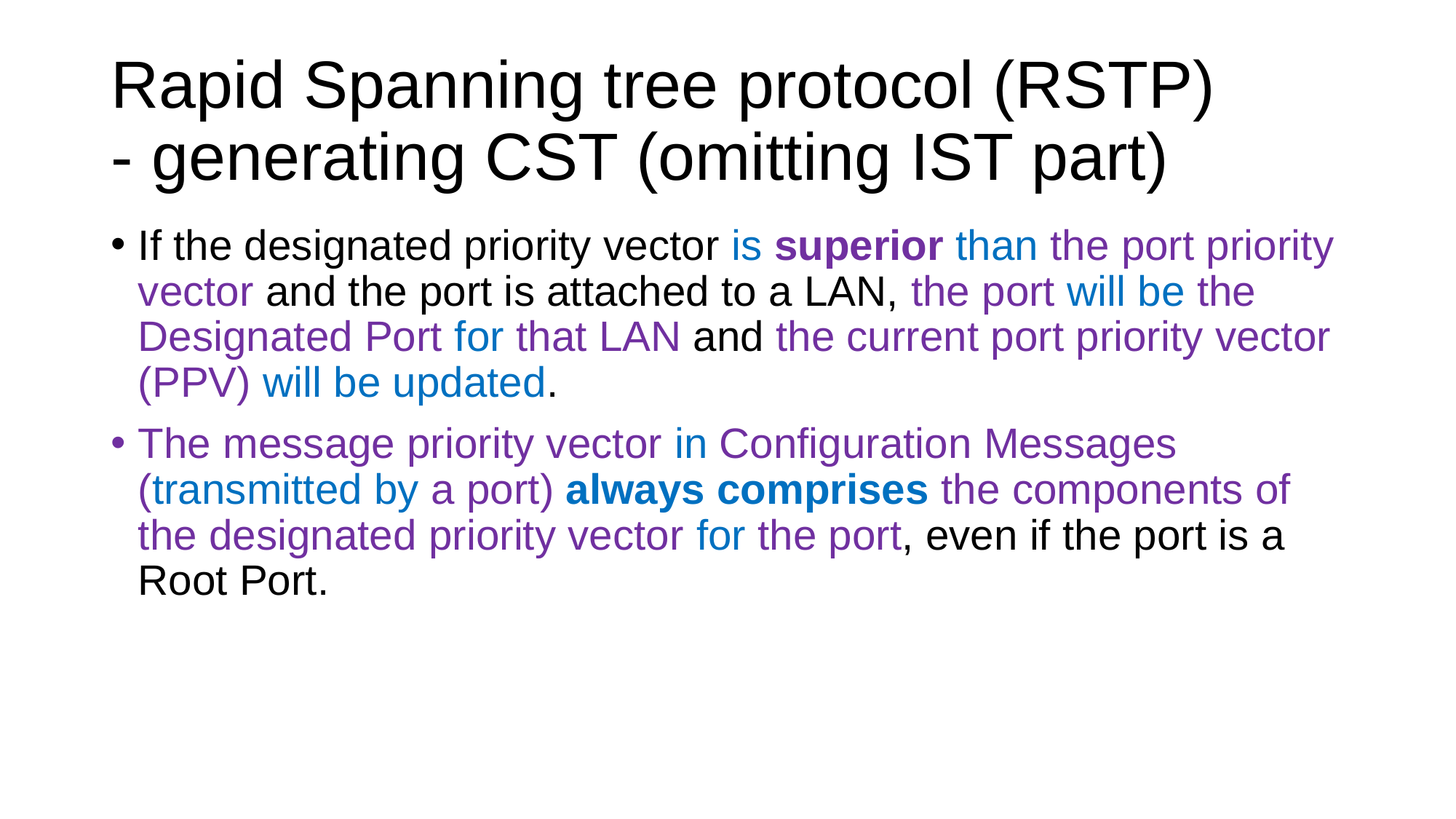

# Rapid Spanning tree protocol (RSTP) - generating CST (omitting IST part)
If the designated priority vector is superior than the port priority vector and the port is attached to a LAN, the port will be the Designated Port for that LAN and the current port priority vector (PPV) will be updated.
The message priority vector in Configuration Messages (transmitted by a port) always comprises the components of the designated priority vector for the port, even if the port is a Root Port.